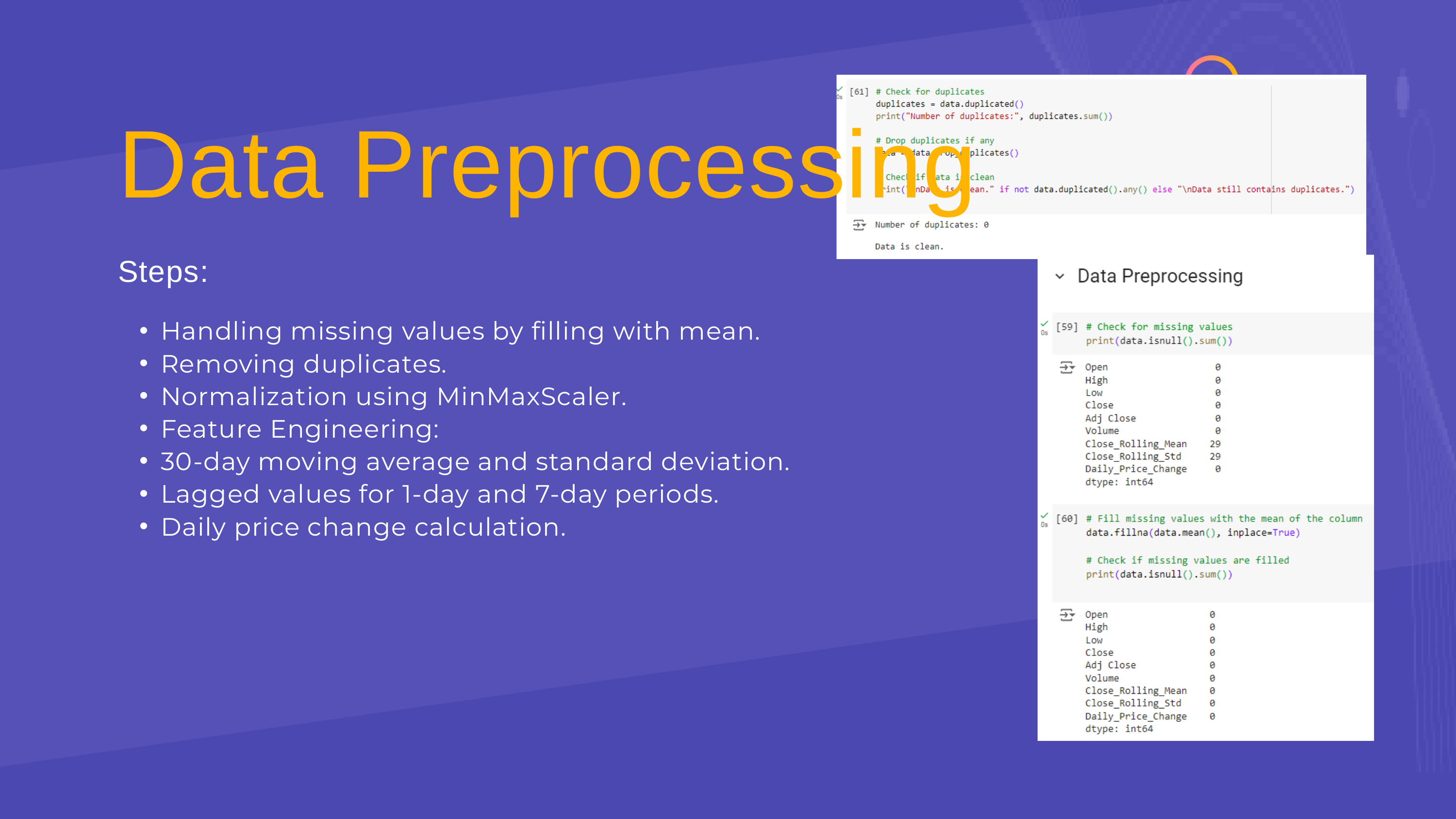

Data Preprocessing
Steps:

Handling missing values by filling with mean.
Removing duplicates.
Normalization using MinMaxScaler.
Feature Engineering:
30-day moving average and standard deviation.
Lagged values for 1-day and 7-day periods.
Daily price change calculation.